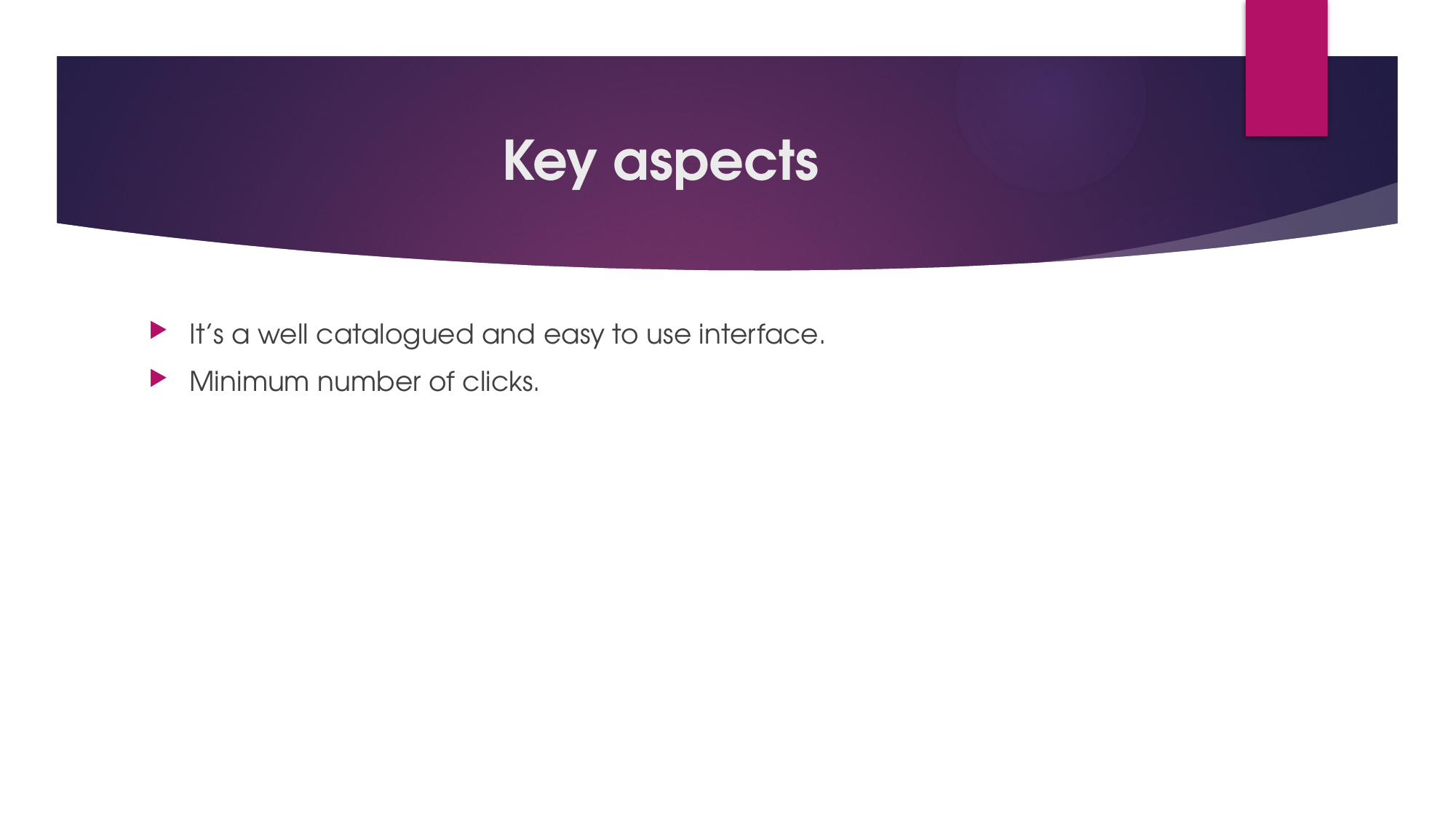

# Key aspects
It’s a well catalogued and easy to use interface.
Minimum number of clicks.